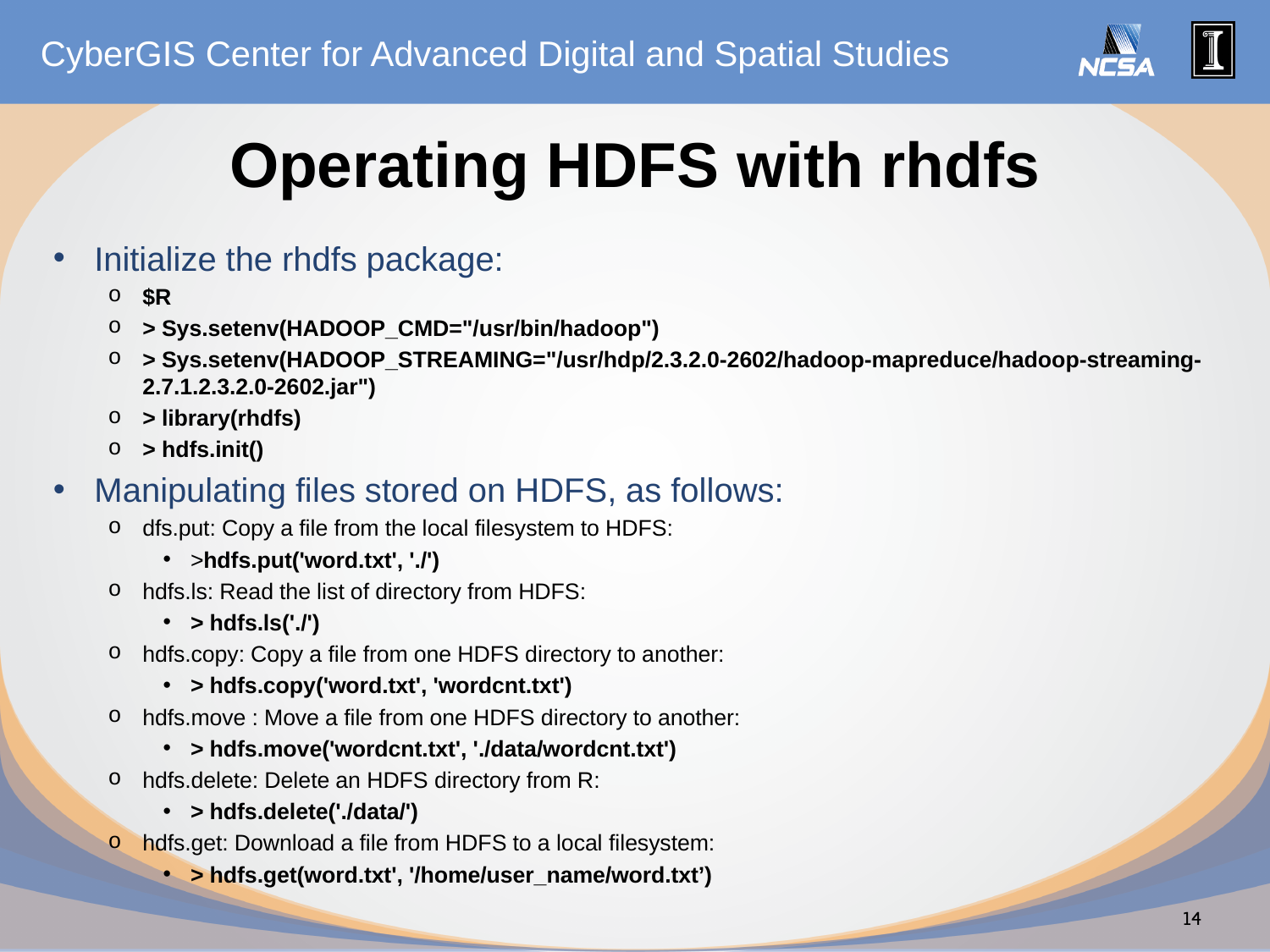

# Operating HDFS with rhdfs
Initialize the rhdfs package:
$R
> Sys.setenv(HADOOP_CMD="/usr/bin/hadoop")
> Sys.setenv(HADOOP_STREAMING="/usr/hdp/2.3.2.0-2602/hadoop-mapreduce/hadoop-streaming-2.7.1.2.3.2.0-2602.jar")
> library(rhdfs)
> hdfs.init()
Manipulating files stored on HDFS, as follows:
dfs.put: Copy a file from the local filesystem to HDFS:
>hdfs.put('word.txt', './')
hdfs.ls: Read the list of directory from HDFS:
> hdfs.ls('./')
hdfs.copy: Copy a file from one HDFS directory to another:
> hdfs.copy('word.txt', 'wordcnt.txt')
hdfs.move : Move a file from one HDFS directory to another:
> hdfs.move('wordcnt.txt', './data/wordcnt.txt')
hdfs.delete: Delete an HDFS directory from R:
> hdfs.delete('./data/')
hdfs.get: Download a file from HDFS to a local filesystem:
> hdfs.get(word.txt', '/home/user_name/word.txt’)

14